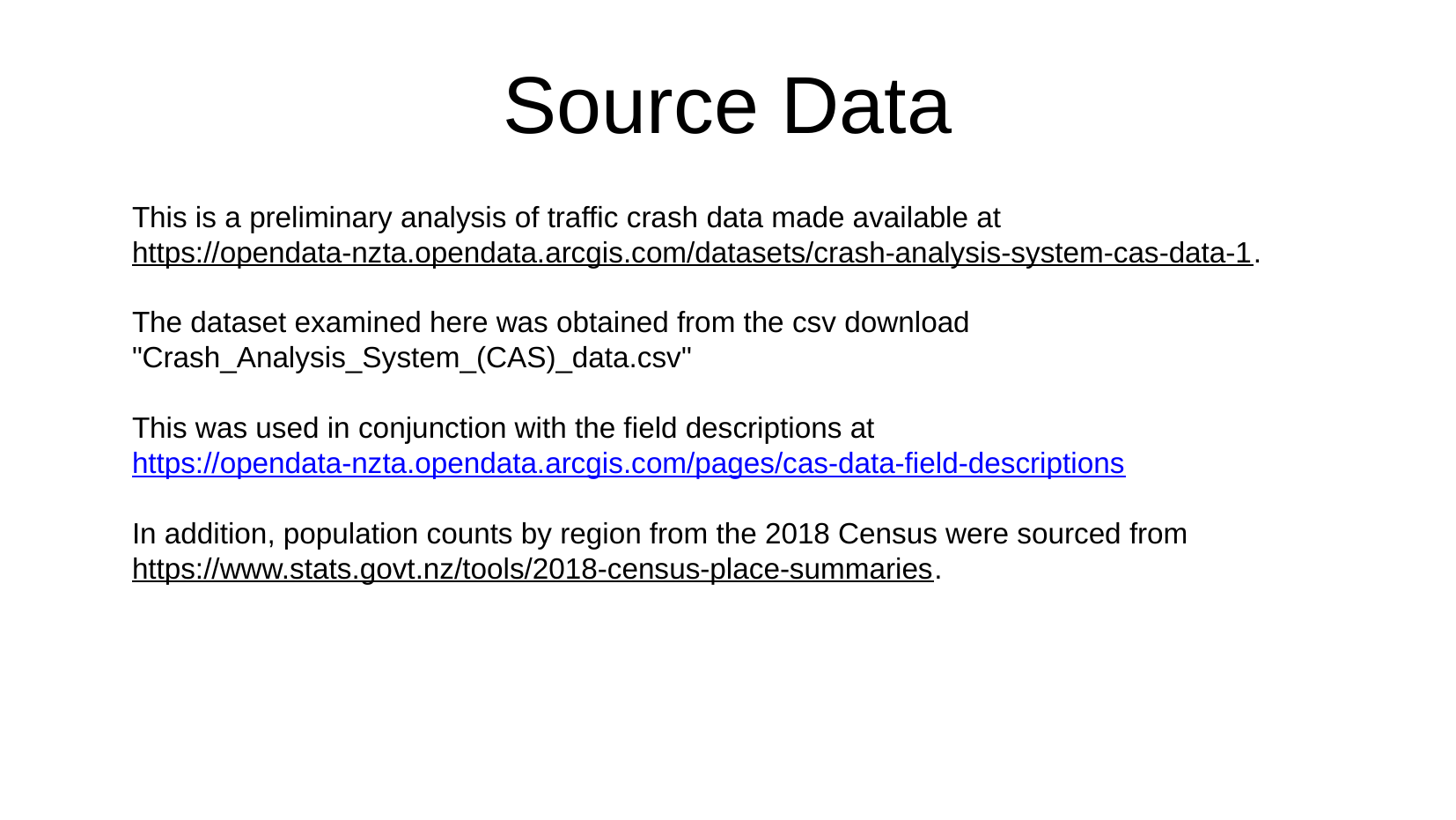

# Source Data
This is a preliminary analysis of traffic crash data made available at
https://opendata-nzta.opendata.arcgis.com/datasets/crash-analysis-system-cas-data-1.

The dataset examined here was obtained from the csv download "Crash_Analysis_System_(CAS)_data.csv"

This was used in conjunction with the field descriptions at
https://opendata-nzta.opendata.arcgis.com/pages/cas-data-field-descriptions

In addition, population counts by region from the 2018 Census were sourced from
https://www.stats.govt.nz/tools/2018-census-place-summaries.